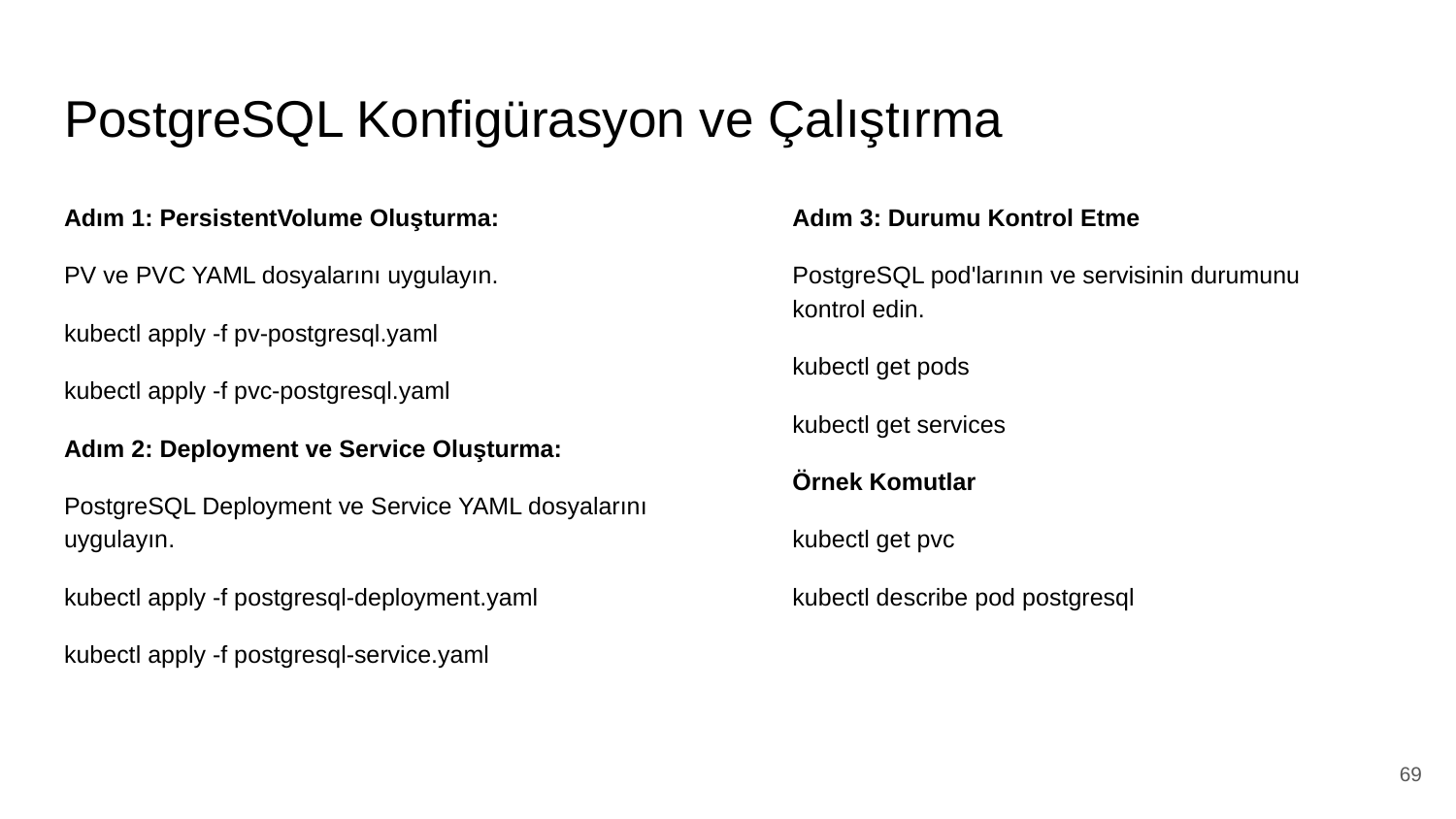

# PostgreSQL Konfigürasyon ve Çalıştırma
Adım 1: PersistentVolume Oluşturma:
PV ve PVC YAML dosyalarını uygulayın.
kubectl apply -f pv-postgresql.yaml
kubectl apply -f pvc-postgresql.yaml
Adım 2: Deployment ve Service Oluşturma:
PostgreSQL Deployment ve Service YAML dosyalarını uygulayın.
kubectl apply -f postgresql-deployment.yaml
kubectl apply -f postgresql-service.yaml
Adım 3: Durumu Kontrol Etme
PostgreSQL pod'larının ve servisinin durumunu kontrol edin.
kubectl get pods
kubectl get services
Örnek Komutlar
kubectl get pvc
kubectl describe pod postgresql
69